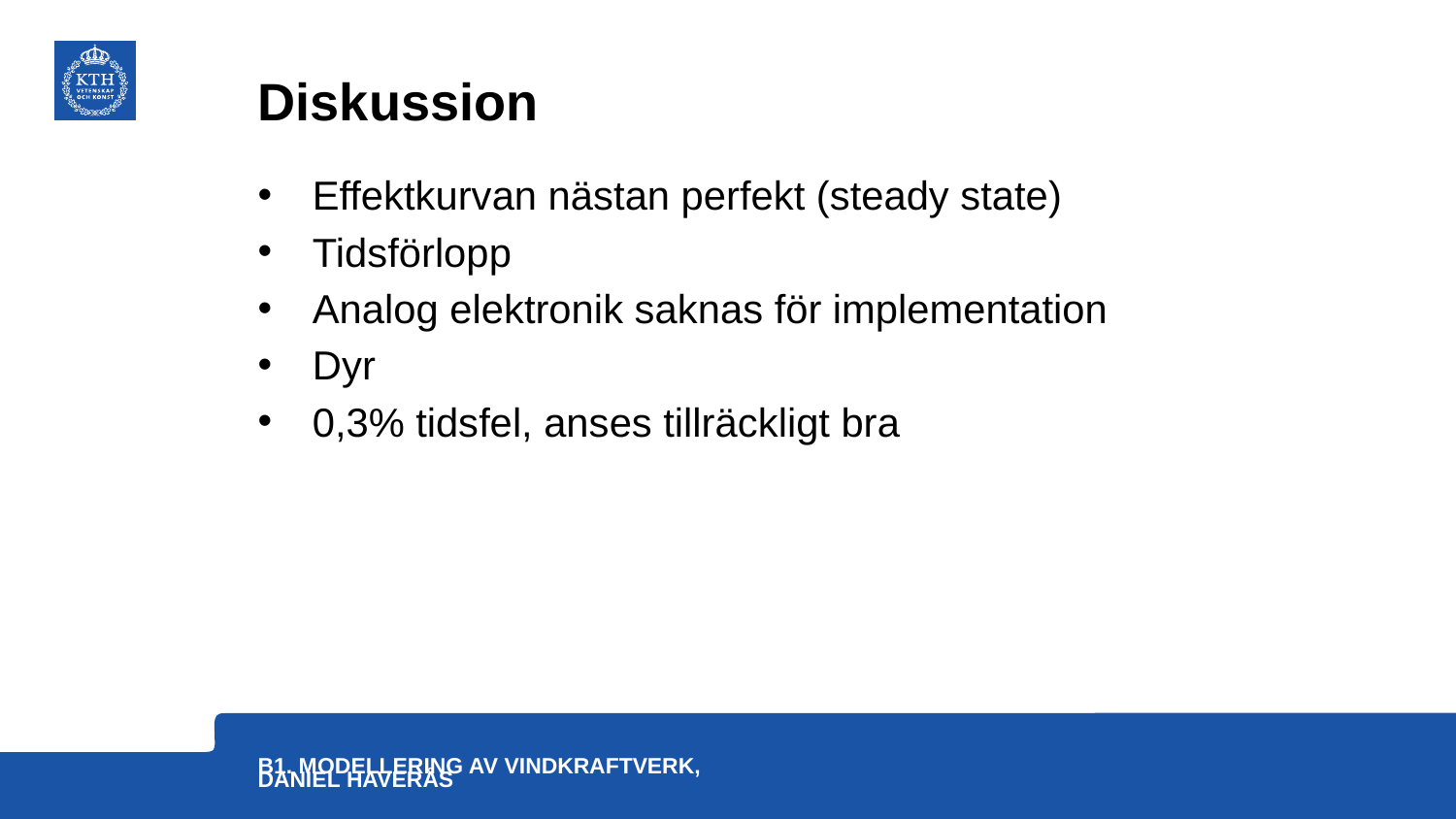

# Diskussion
Effektkurvan nästan perfekt (steady state)
Tidsförlopp
Analog elektronik saknas för implementation
Dyr
0,3% tidsfel, anses tillräckligt bra
B1. Modellering av vindkraftverk, Daniel Haverås